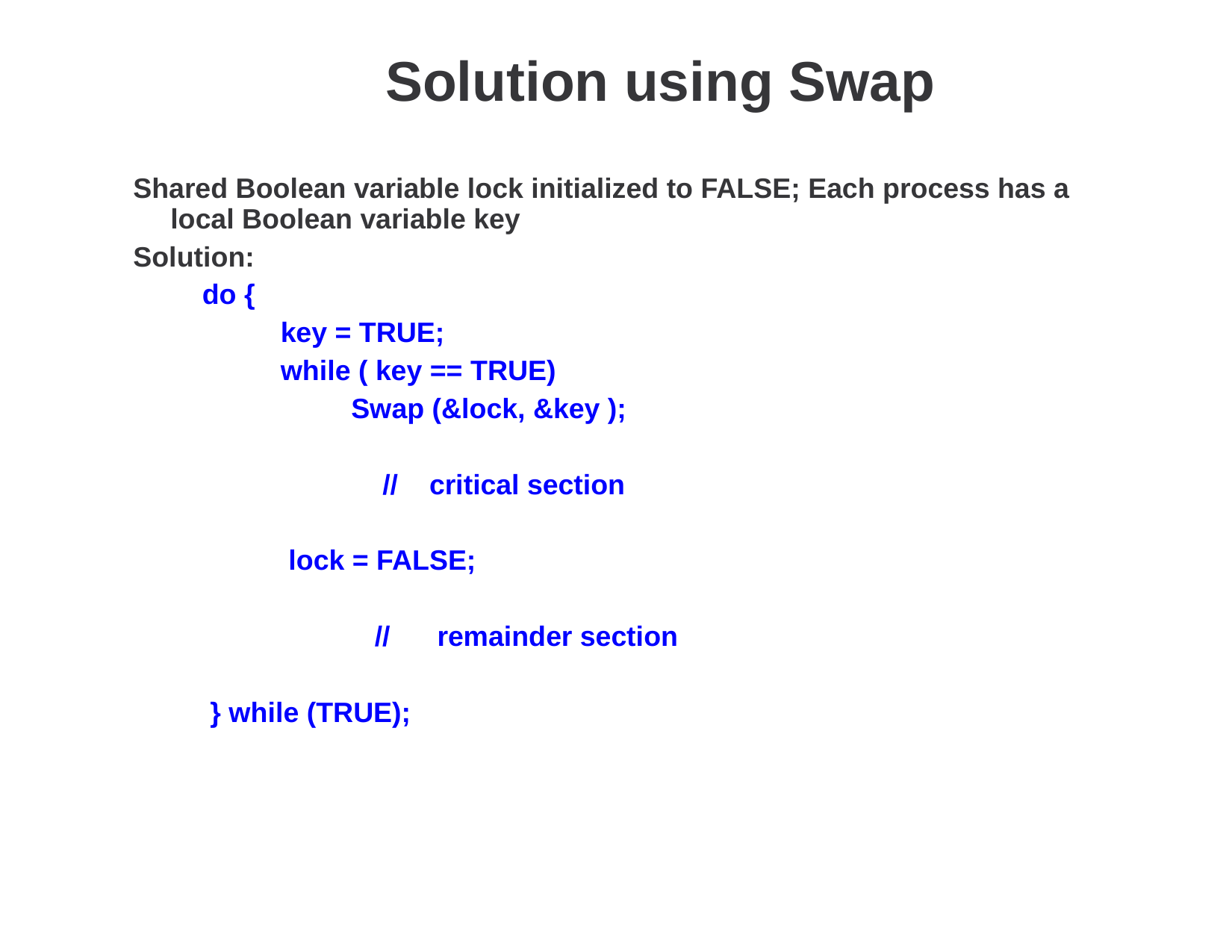

# Solution using Swap
Shared Boolean variable lock initialized to FALSE; Each process has a local Boolean variable key
Solution:
          do {
                    key = TRUE;
                    while ( key == TRUE)
                             Swap (&lock, &key );

                                 //    critical section

                     lock = FALSE;

                                //      remainder section

           } while (TRUE);